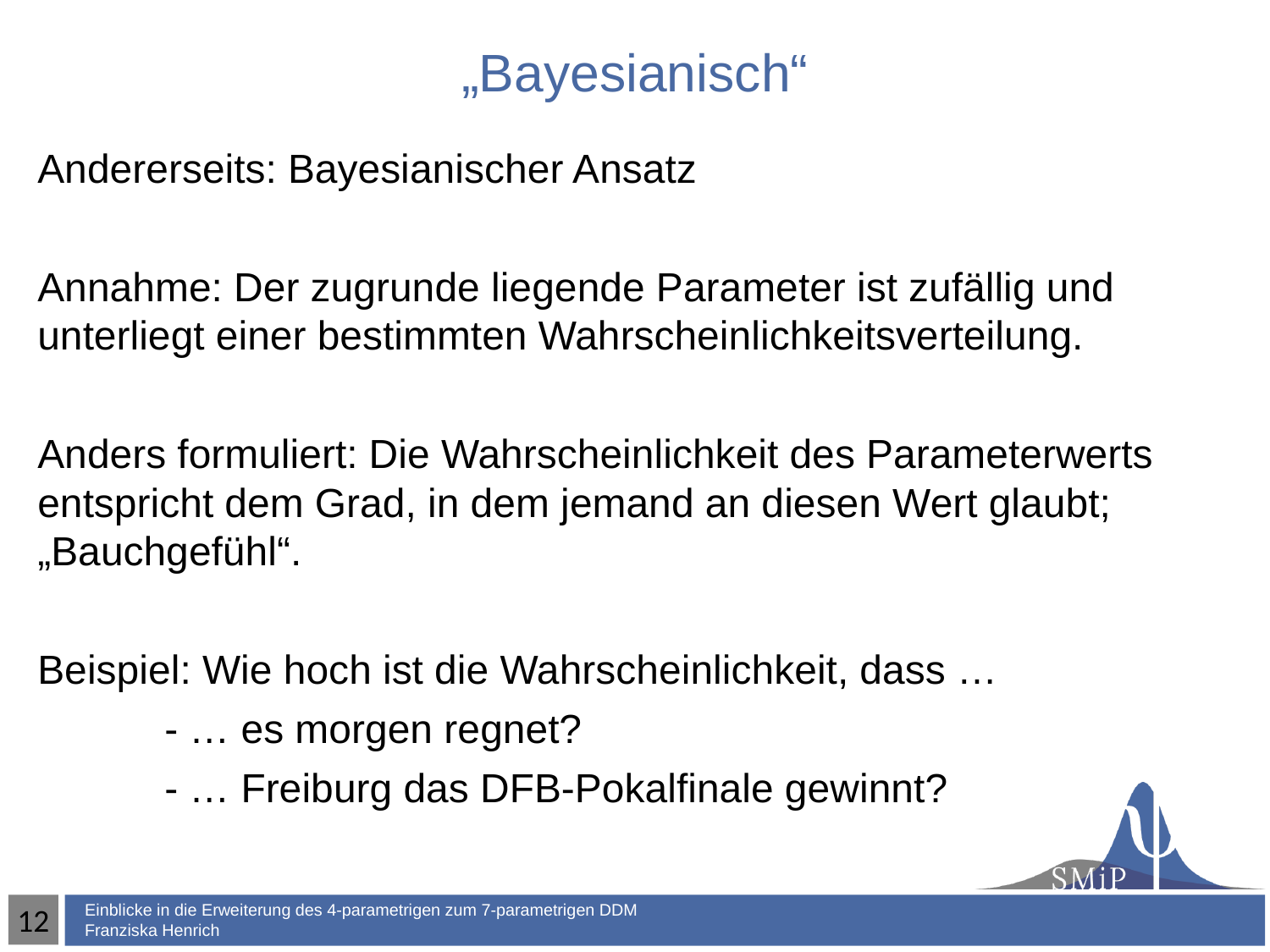

# „Bayesianisch“
Andererseits: Bayesianischer Ansatz

Annahme: Der zugrunde liegende Parameter ist zufällig und unterliegt einer bestimmten Wahrscheinlichkeitsverteilung.

Anders formuliert: Die Wahrscheinlichkeit des Parameterwerts entspricht dem Grad, in dem jemand an diesen Wert glaubt; „Bauchgefühl“.

Beispiel: Wie hoch ist die Wahrscheinlichkeit, dass …
	- … es morgen regnet?
	- … Freiburg das DFB-Pokalfinale gewinnt?